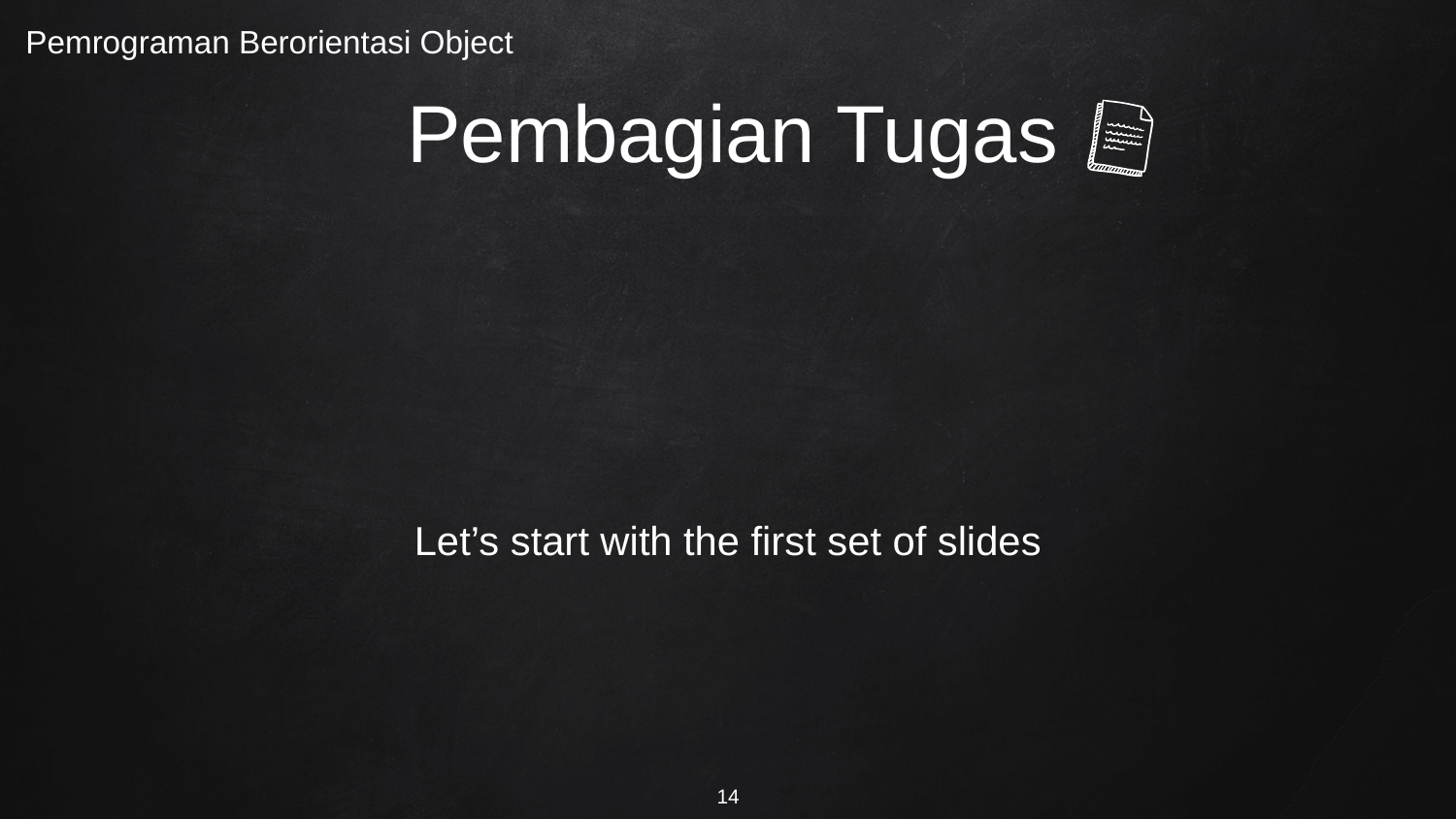

Pemrograman Berorientasi Object
# Pembagian Tugas

Let’s start with the first set of slides
14